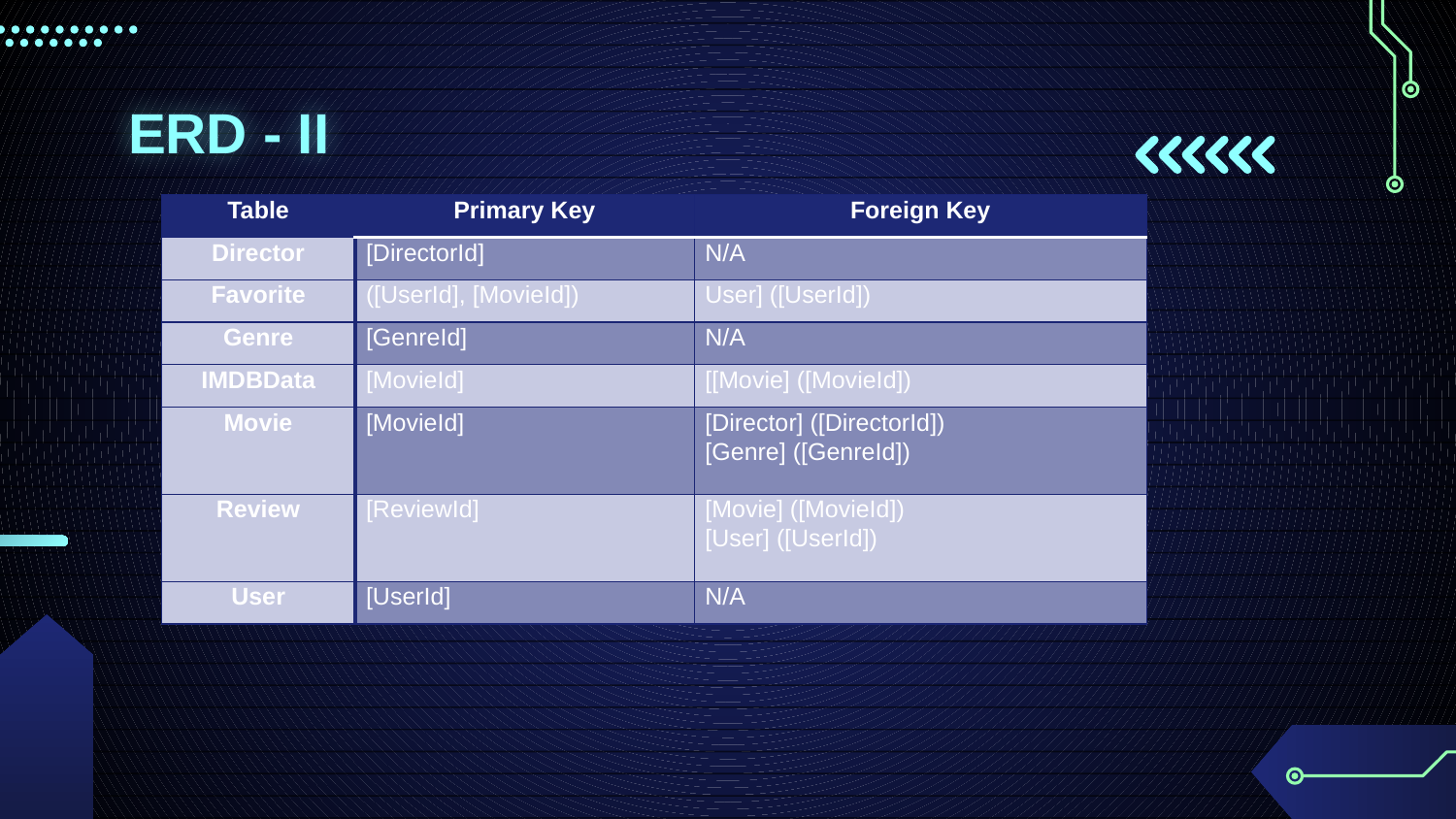

# ERD - II

| Table | Primary Key | Foreign Key |
| --- | --- | --- |
| Director | [DirectorId] | N/A |
| Favorite | ([UserId], [MovieId]) | User] ([UserId]) |
| Genre | [GenreId] | N/A |
| IMDBData | [MovieId] | [[Movie] ([MovieId]) |
| Movie | [MovieId] | [Director] ([DirectorId]) [Genre] ([GenreId]) |
| Review | [ReviewId] | [Movie] ([MovieId]) [User] ([UserId]) |
| User | [UserId] | N/A |